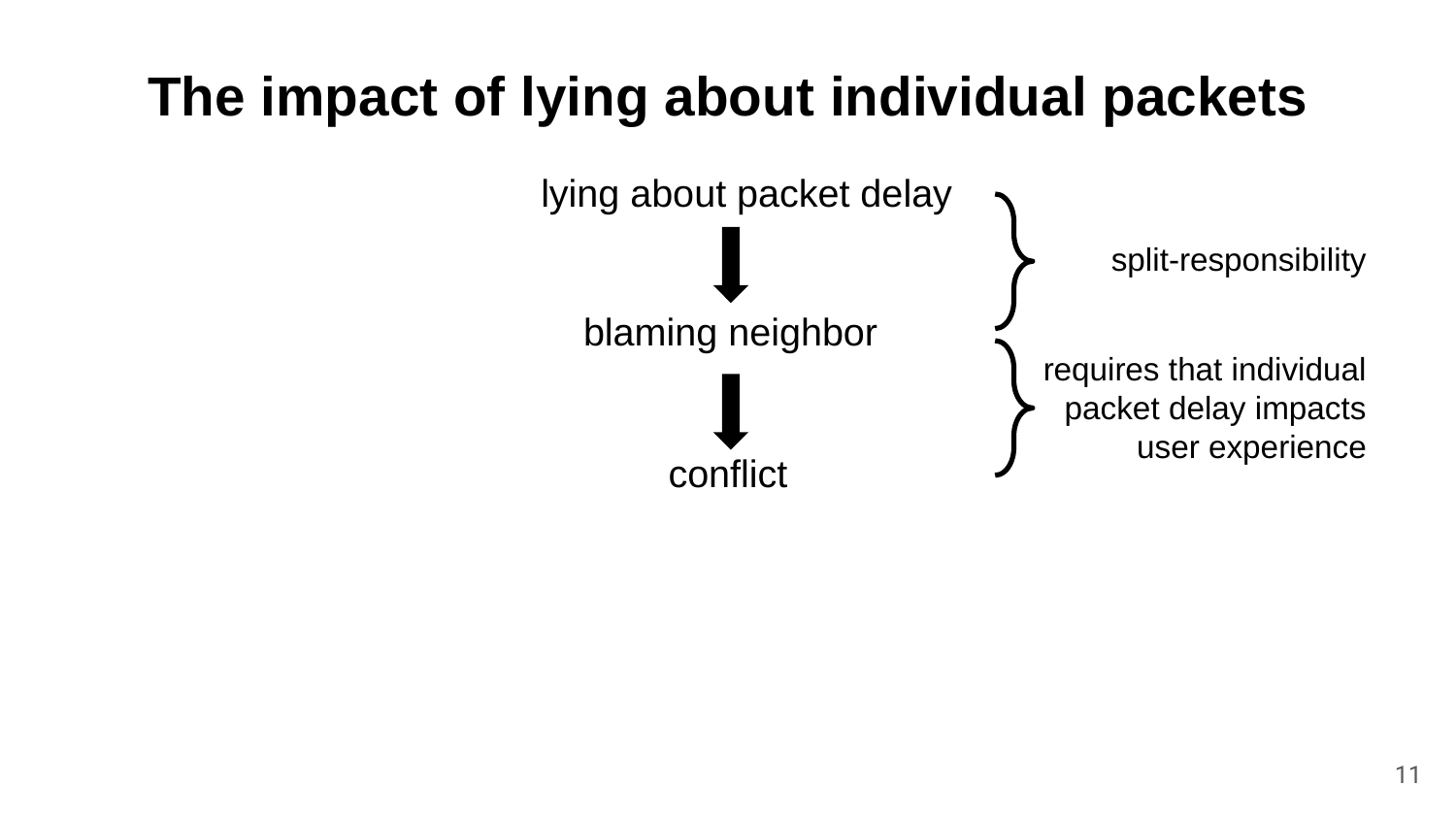

The impact of lying about individual packets
   lying about packet delay

split-responsibility

blaming neighbor
requires that individual packet delay impacts user experience

conflict
11